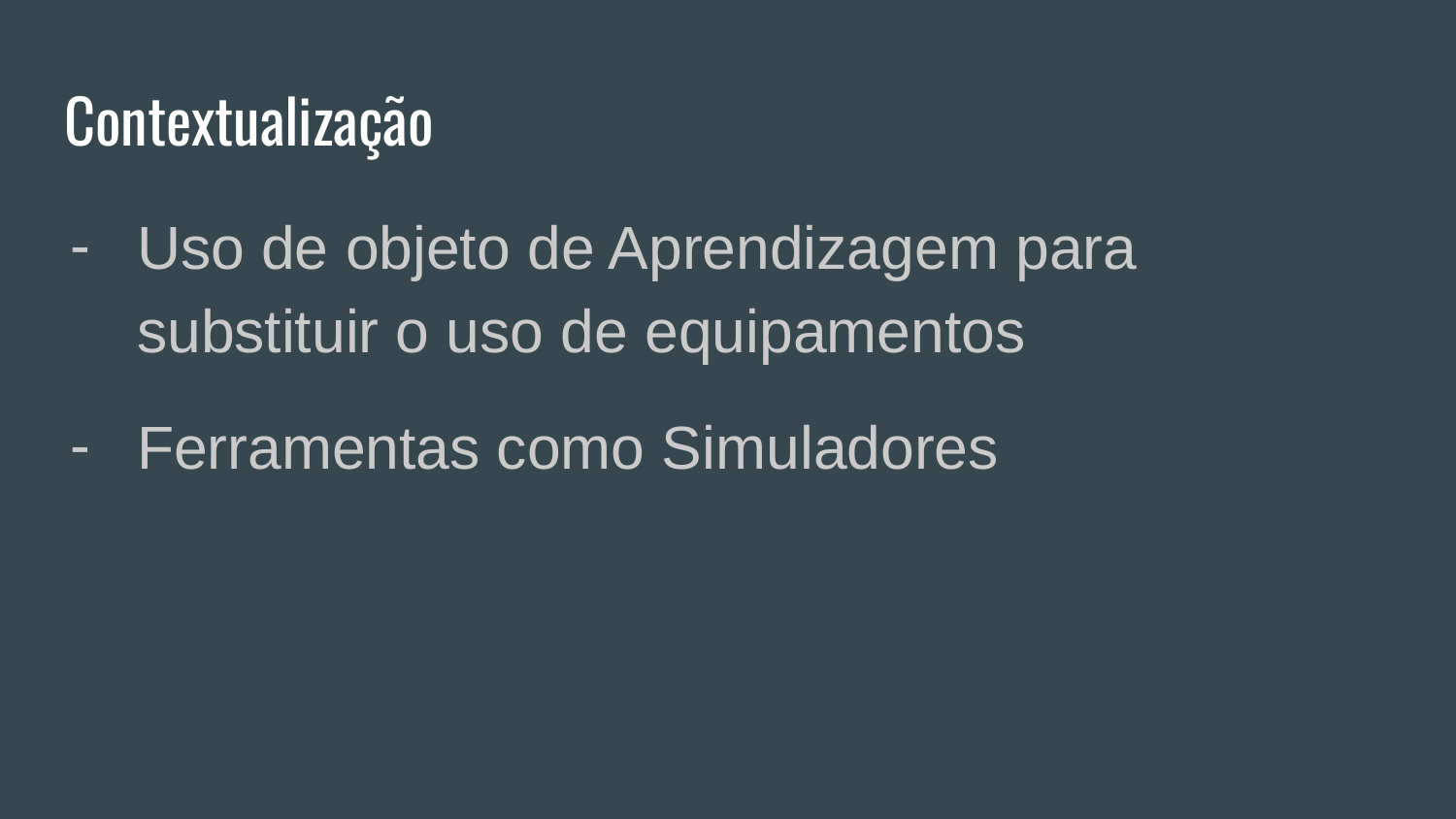

# Contextualização

Uso de objeto de Aprendizagem para substituir o uso de equipamentos
Ferramentas como Simuladores